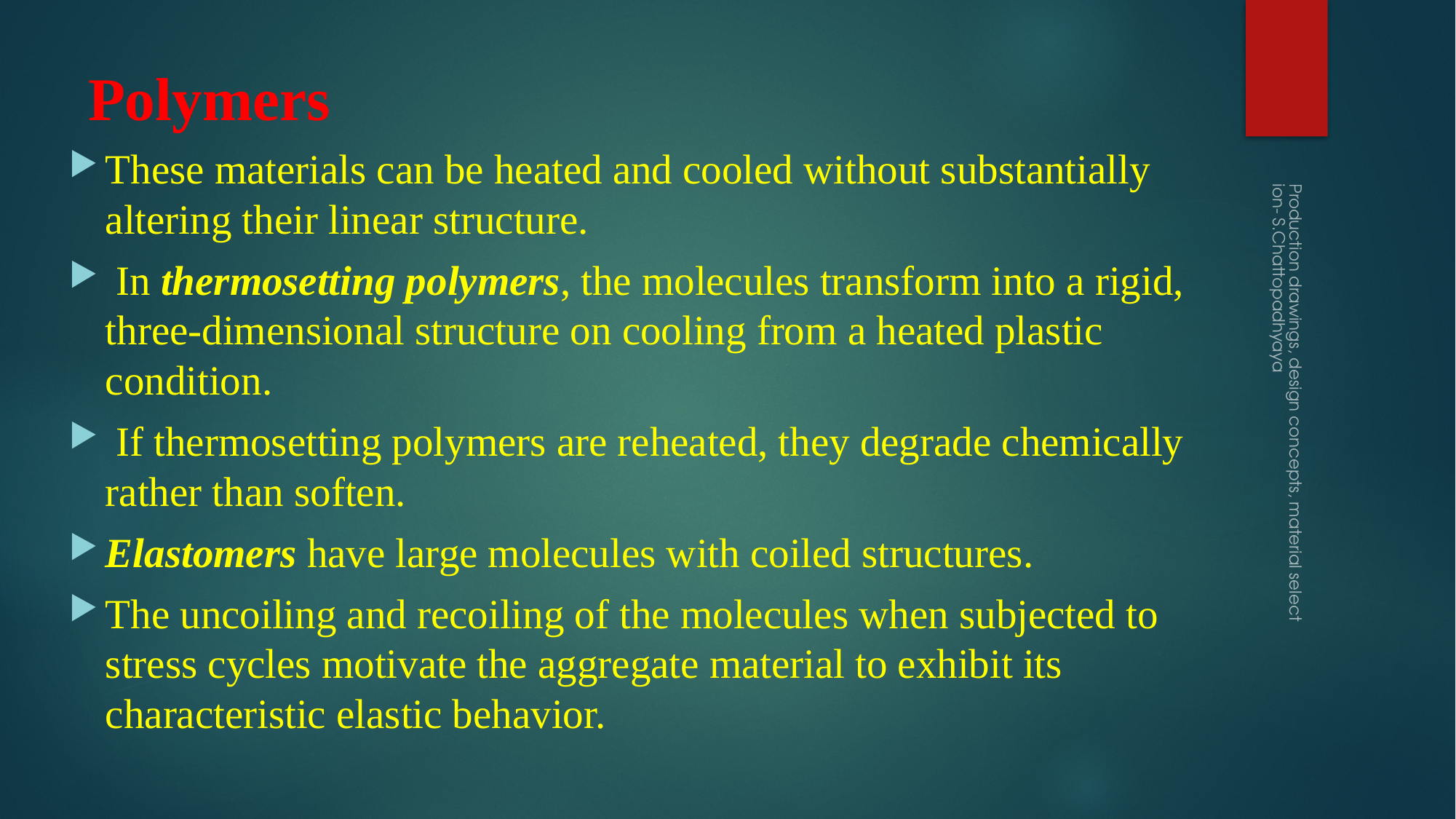

19
# Polymers
These materials can be heated and cooled without substantially altering their linear structure.
 In thermosetting polymers, the molecules transform into a rigid, three-dimensional structure on cooling from a heated plastic condition.
 If thermosetting polymers are reheated, they degrade chemically rather than soften.
Elastomers have large molecules with coiled structures.
The uncoiling and recoiling of the molecules when subjected to stress cycles motivate the aggregate material to exhibit its characteristic elastic behavior.

Production drawings, design concepts, material selection- S.Chattopadhyaya